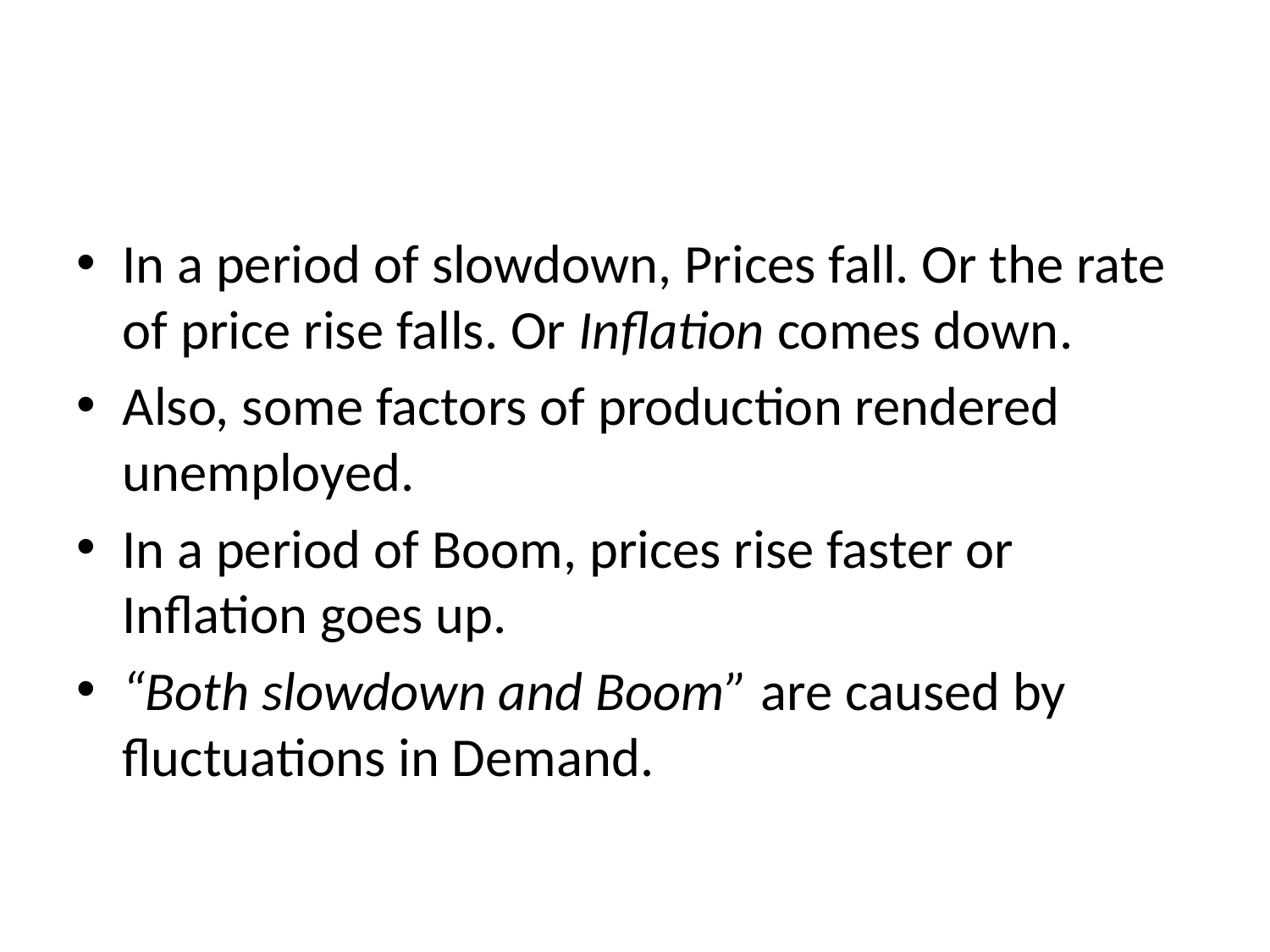

#
In a period of slowdown, Prices fall. Or the rate of price rise falls. Or Inflation comes down.
Also, some factors of production rendered unemployed.
In a period of Boom, prices rise faster or Inflation goes up.
“Both slowdown and Boom” are caused by fluctuations in Demand.